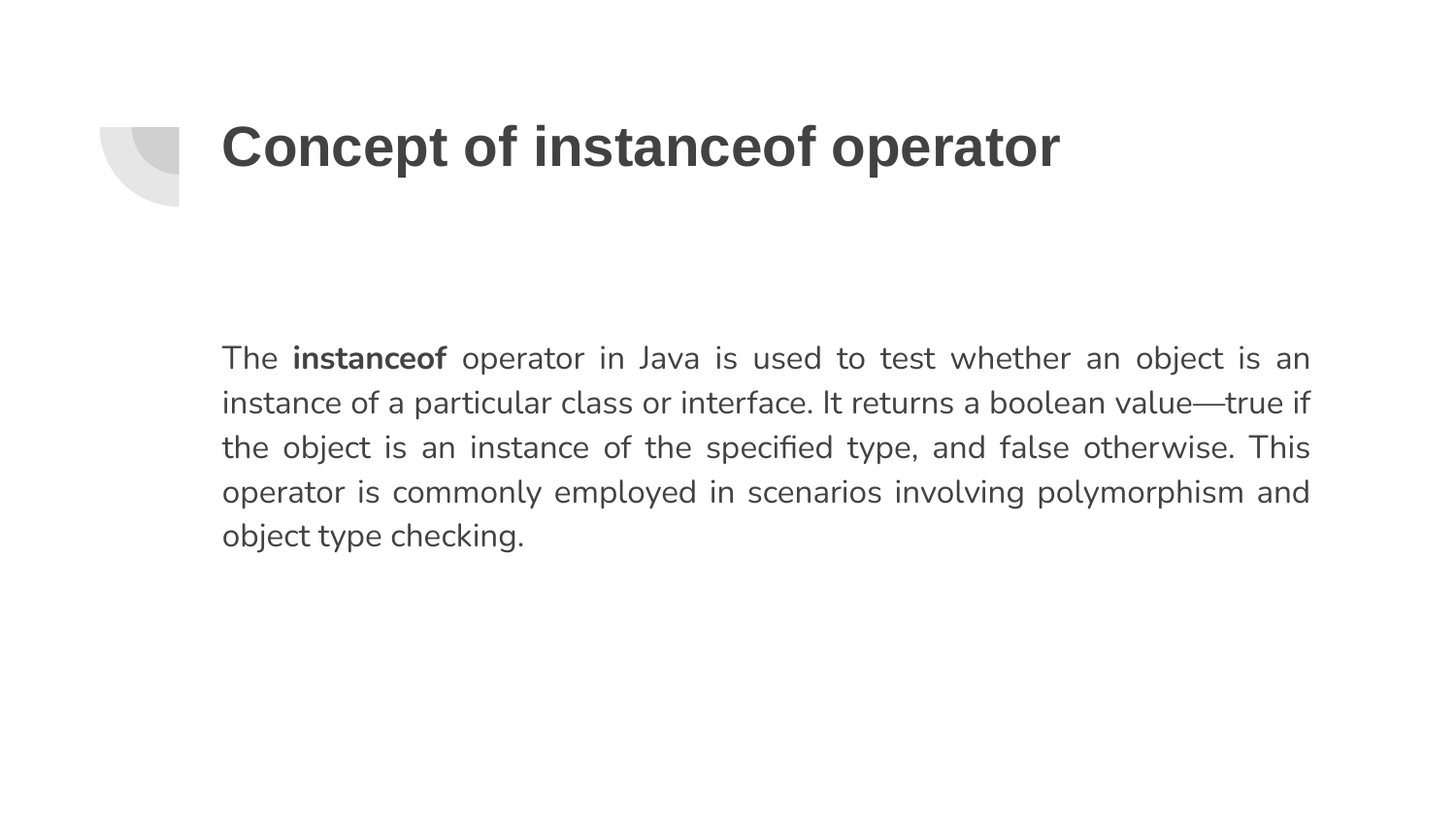

# Concept of instanceof operator
The instanceof operator in Java is used to test whether an object is an instance of a particular class or interface. It returns a boolean value—true if the object is an instance of the specified type, and false otherwise. This operator is commonly employed in scenarios involving polymorphism and object type checking.